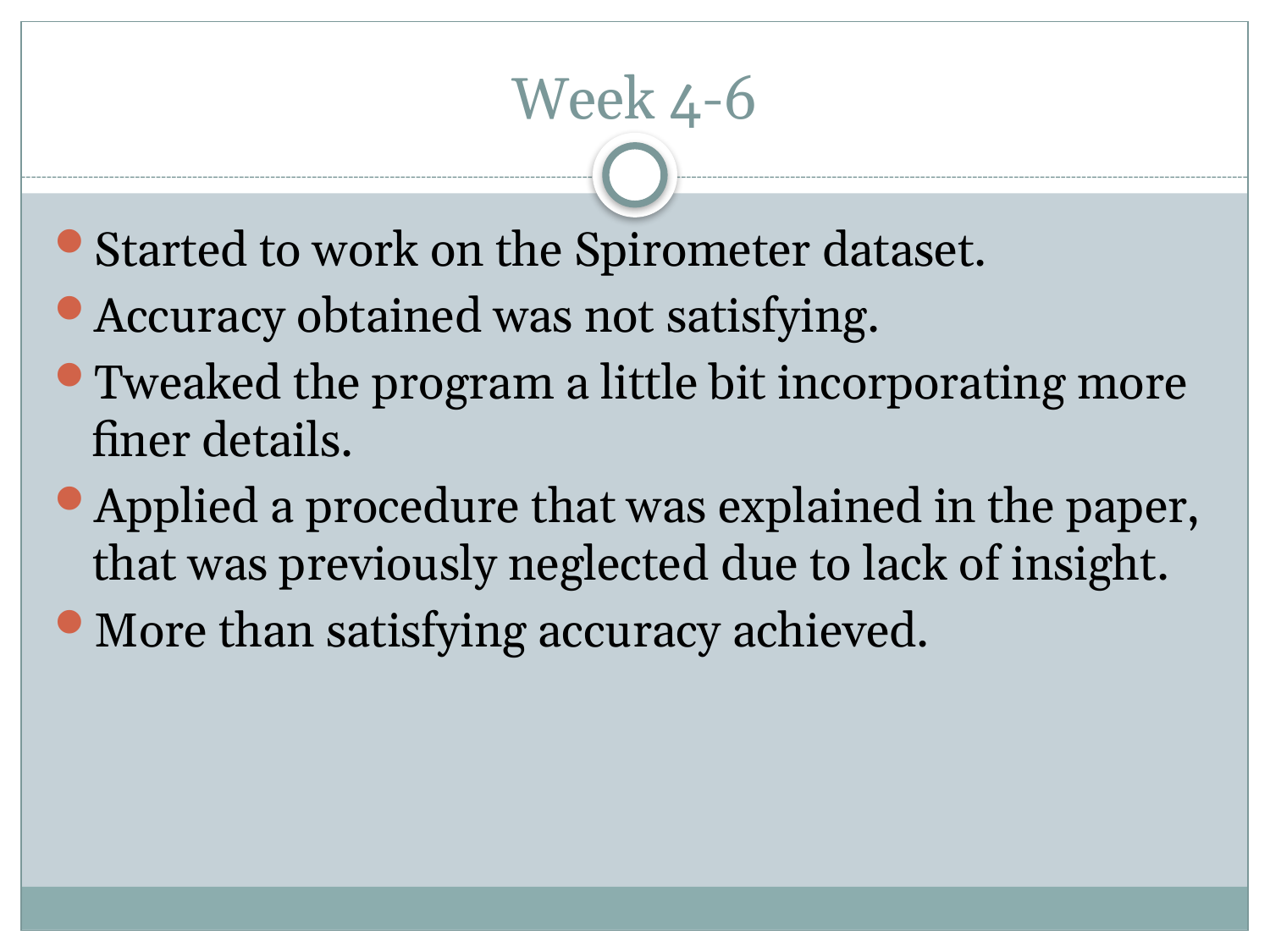

# Week 4-6
Started to work on the Spirometer dataset.
Accuracy obtained was not satisfying.
Tweaked the program a little bit incorporating more finer details.
Applied a procedure that was explained in the paper, that was previously neglected due to lack of insight.
More than satisfying accuracy achieved.